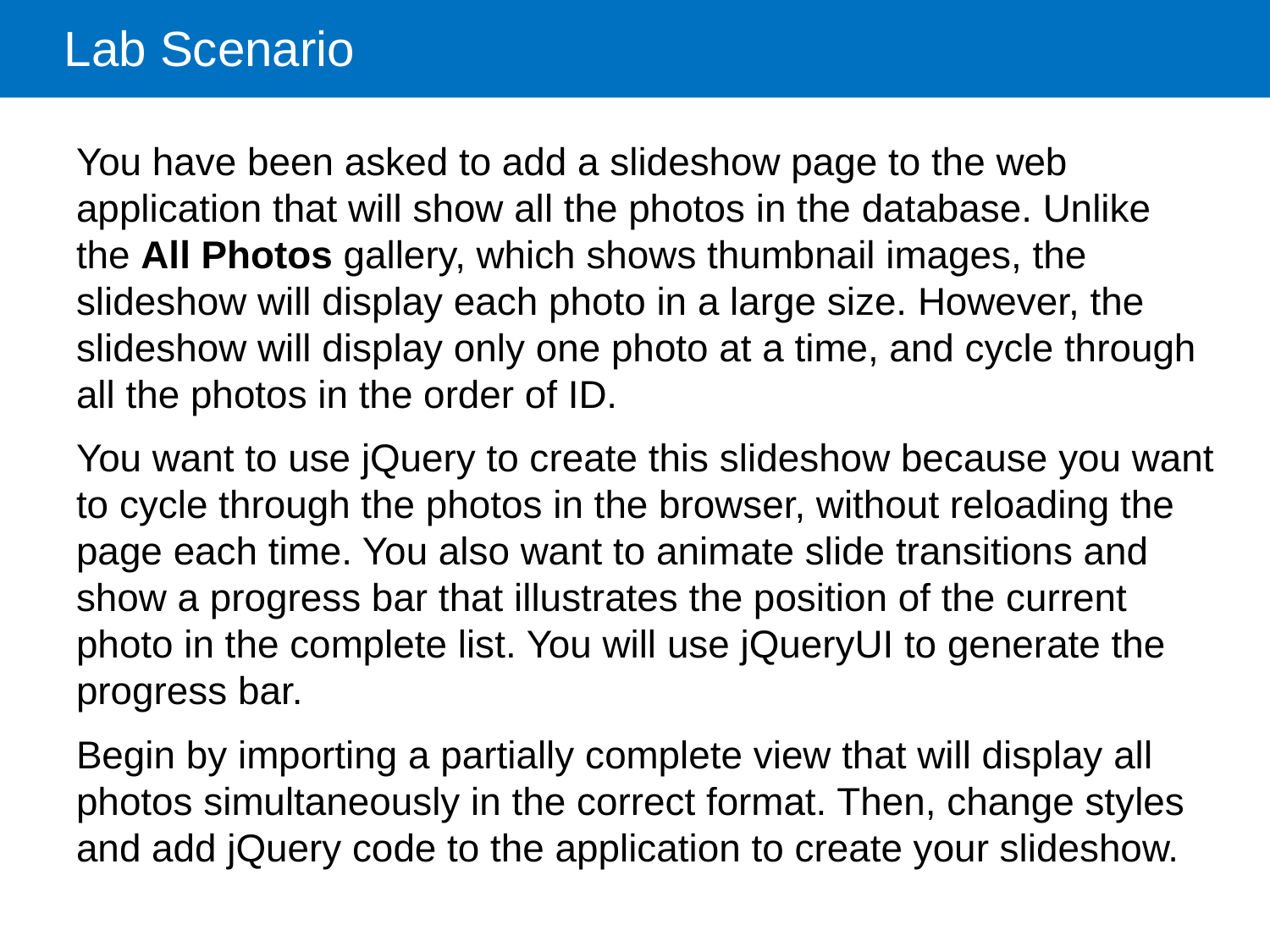

# Lab Scenario
You have been asked to add a slideshow page to the web application that will show all the photos in the database. Unlike the All Photos gallery, which shows thumbnail images, the slideshow will display each photo in a large size. However, the slideshow will display only one photo at a time, and cycle through all the photos in the order of ID.
You want to use jQuery to create this slideshow because you want to cycle through the photos in the browser, without reloading the page each time. You also want to animate slide transitions and show a progress bar that illustrates the position of the current photo in the complete list. You will use jQueryUI to generate the progress bar.
Begin by importing a partially complete view that will display all photos simultaneously in the correct format. Then, change styles and add jQuery code to the application to create your slideshow.